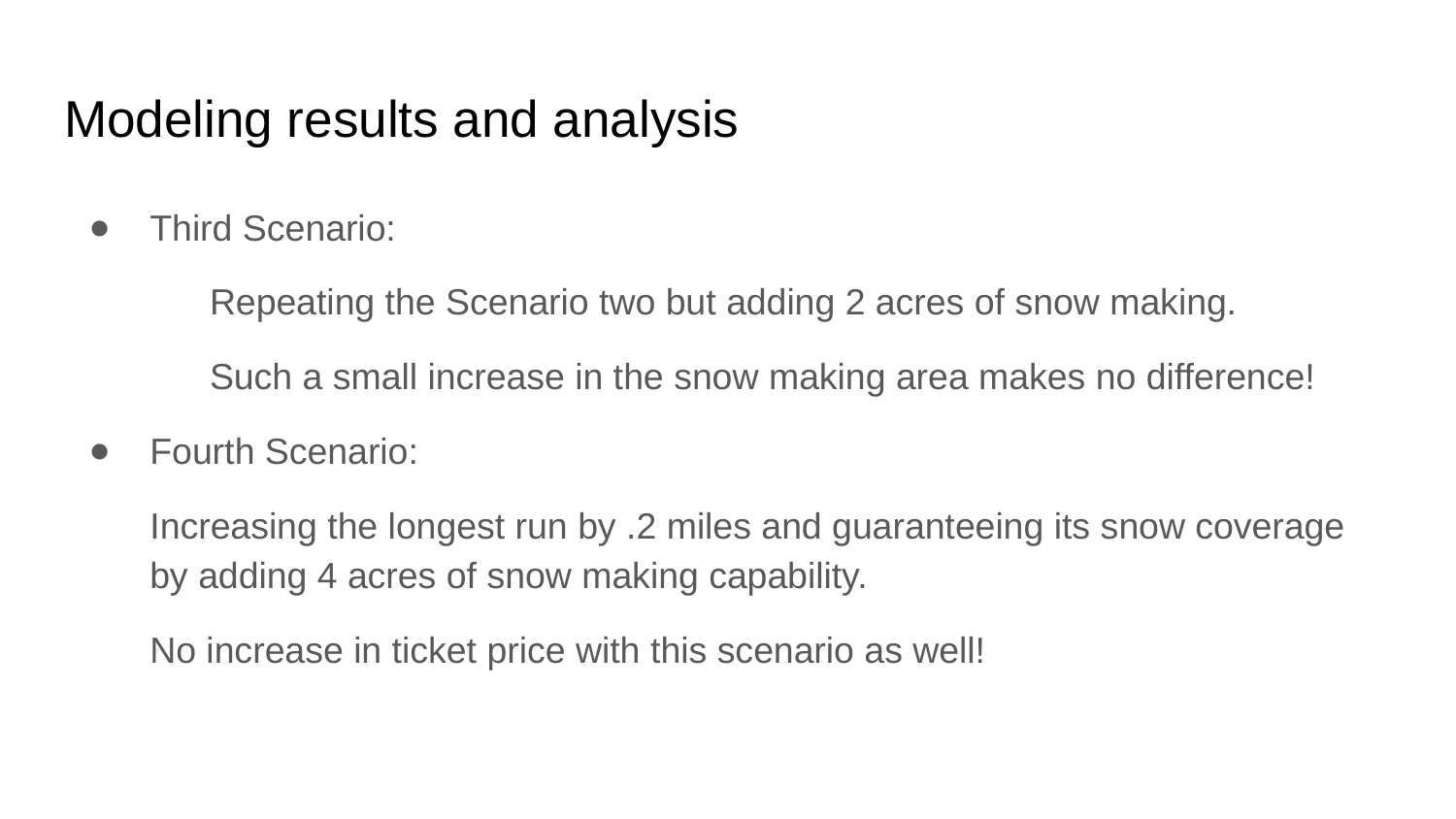

# Modeling results and analysis

Third Scenario:
 	Repeating the Scenario two but adding 2 acres of snow making.
	Such a small increase in the snow making area makes no difference!
Fourth Scenario:
Increasing the longest run by .2 miles and guaranteeing its snow coverage by adding 4 acres of snow making capability.
No increase in ticket price with this scenario as well!